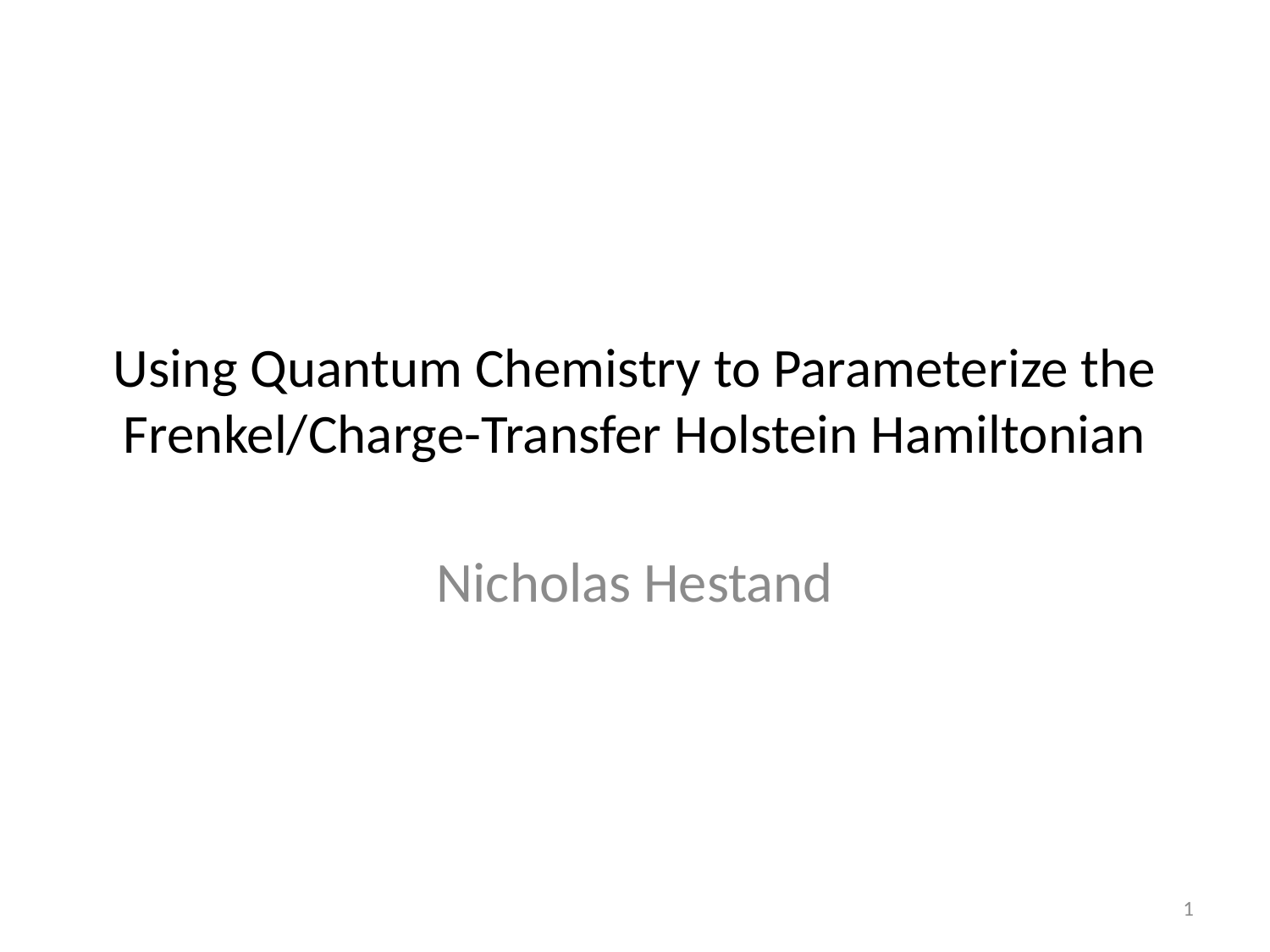

# Using Quantum Chemistry to Parameterize the Frenkel/Charge-Transfer Holstein Hamiltonian
Nicholas Hestand
1